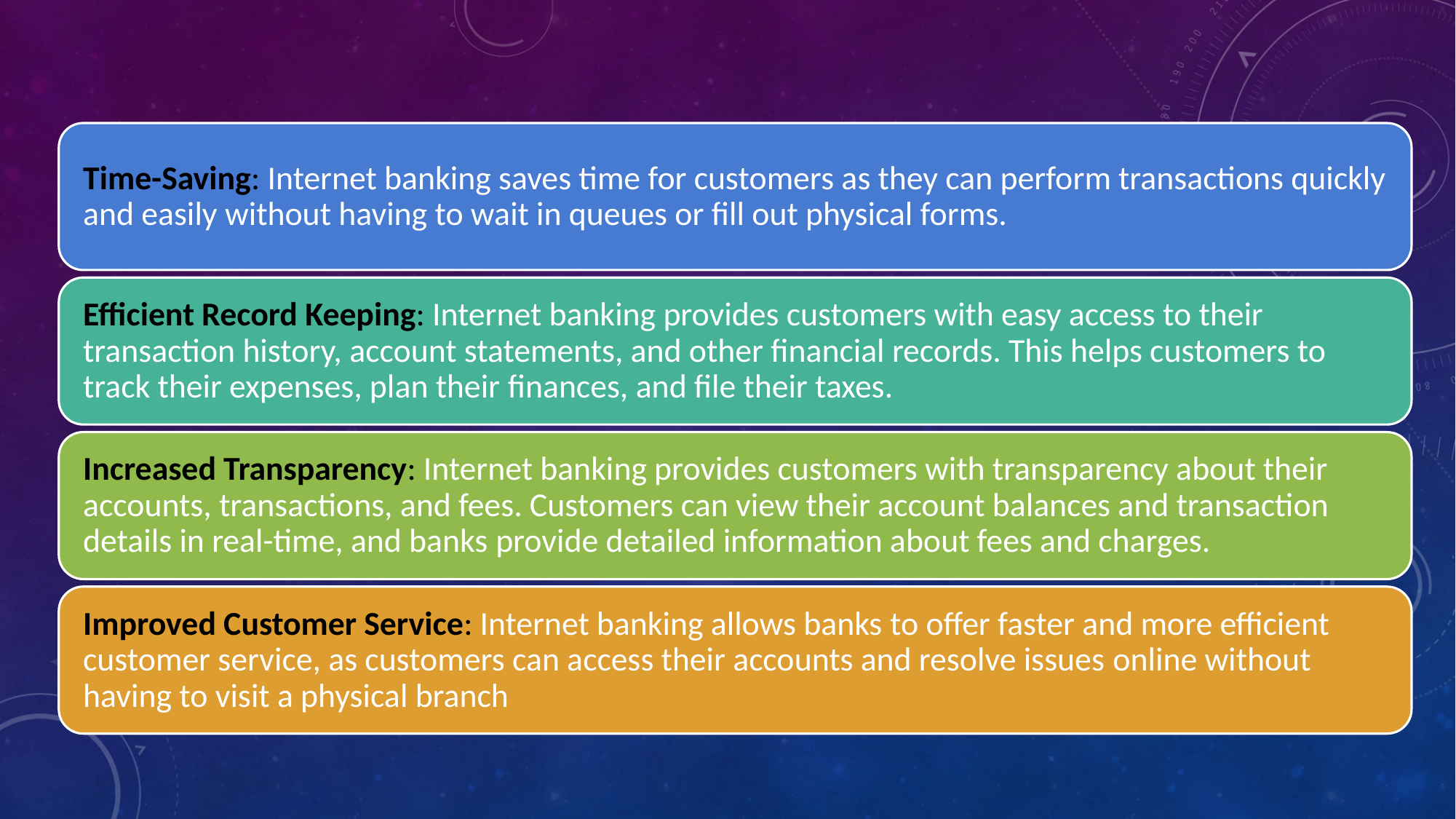

Time-Saving: Internet banking saves time for customers as they can perform transactions quickly and easily without having to wait in queues or fill out physical forms.
Efficient Record Keeping: Internet banking provides customers with easy access to their transaction history, account statements, and other financial records. This helps customers to track their expenses, plan their finances, and file their taxes.
Increased Transparency: Internet banking provides customers with transparency about their accounts, transactions, and fees. Customers can view their account balances and transaction details in real-time, and banks provide detailed information about fees and charges.
Improved Customer Service: Internet banking allows banks to offer faster and more efficient customer service, as customers can access their accounts and resolve issues online without having to visit a physical branch